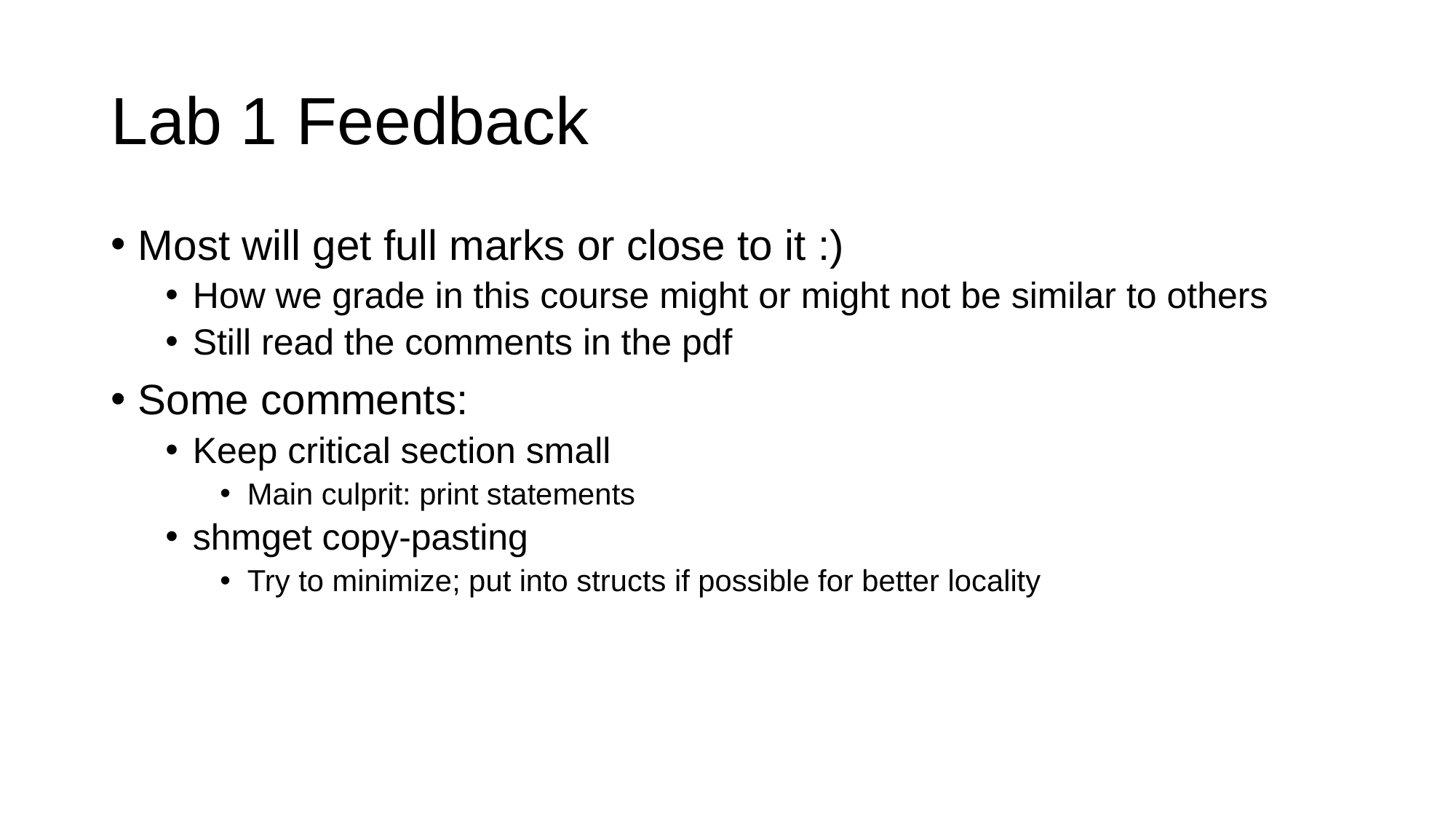

# Lab 1 Feedback
Most will get full marks or close to it :)
How we grade in this course might or might not be similar to others
Still read the comments in the pdf
Some comments:
Keep critical section small
Main culprit: print statements
shmget copy-pasting
Try to minimize; put into structs if possible for better locality